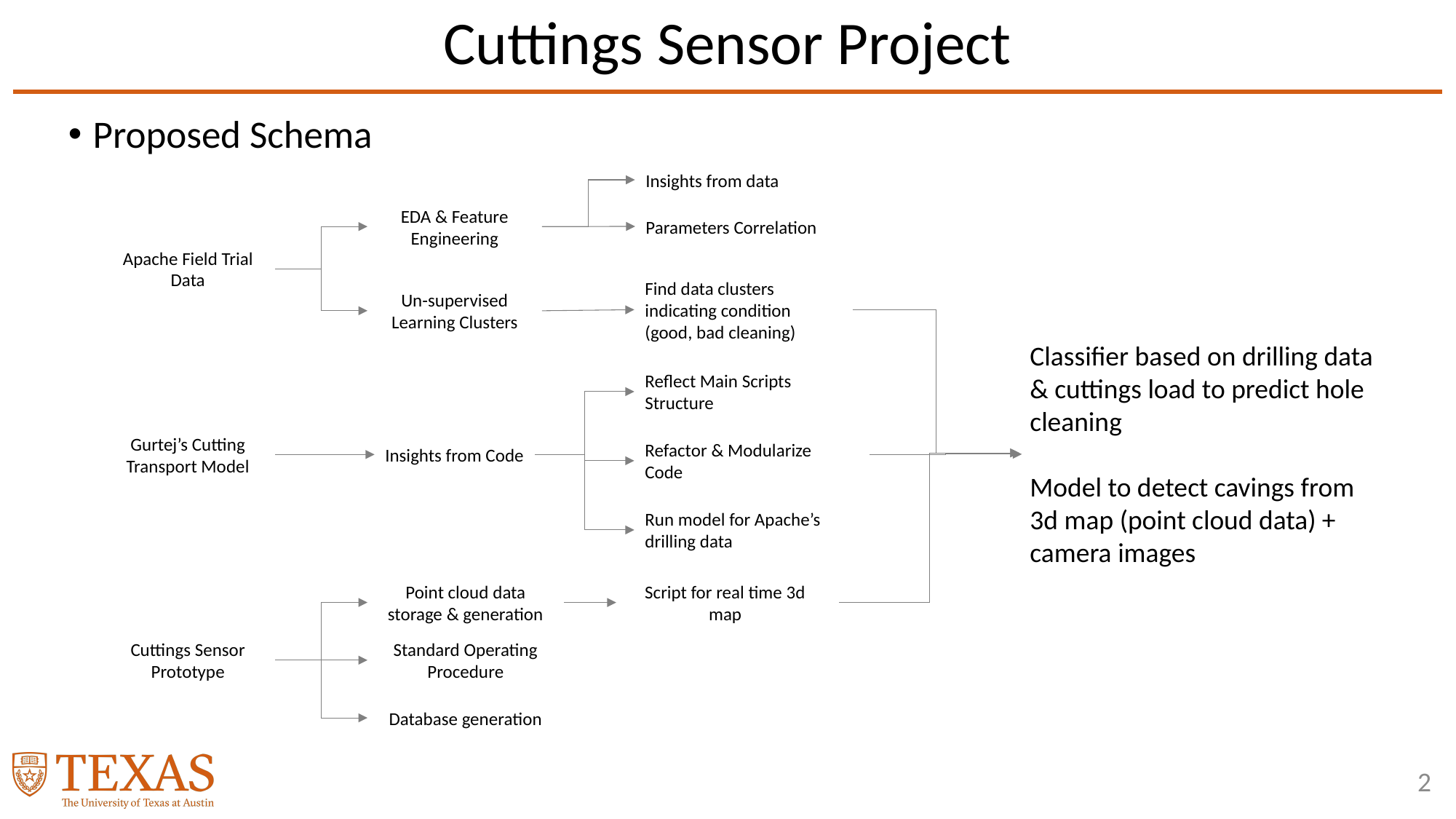

# Cuttings Sensor Project
Proposed Schema

Insights from data
Parameters Correlation
Find data clusters indicating condition (good, bad cleaning)
EDA & Feature Engineering
Un-supervised Learning Clusters
Apache Field Trial Data
Classifier based on drilling data & cuttings load to predict hole cleaning

Model to detect cavings from 3d map (point cloud data) + camera images
Reflect Main Scripts Structure
Refactor & Modularize Code
Run model for Apache’s drilling data
Gurtej’s Cutting Transport Model
Insights from Code
Script for real time 3d map
Point cloud data storage & generation
Standard Operating Procedure
Database generation
Cuttings Sensor Prototype
2